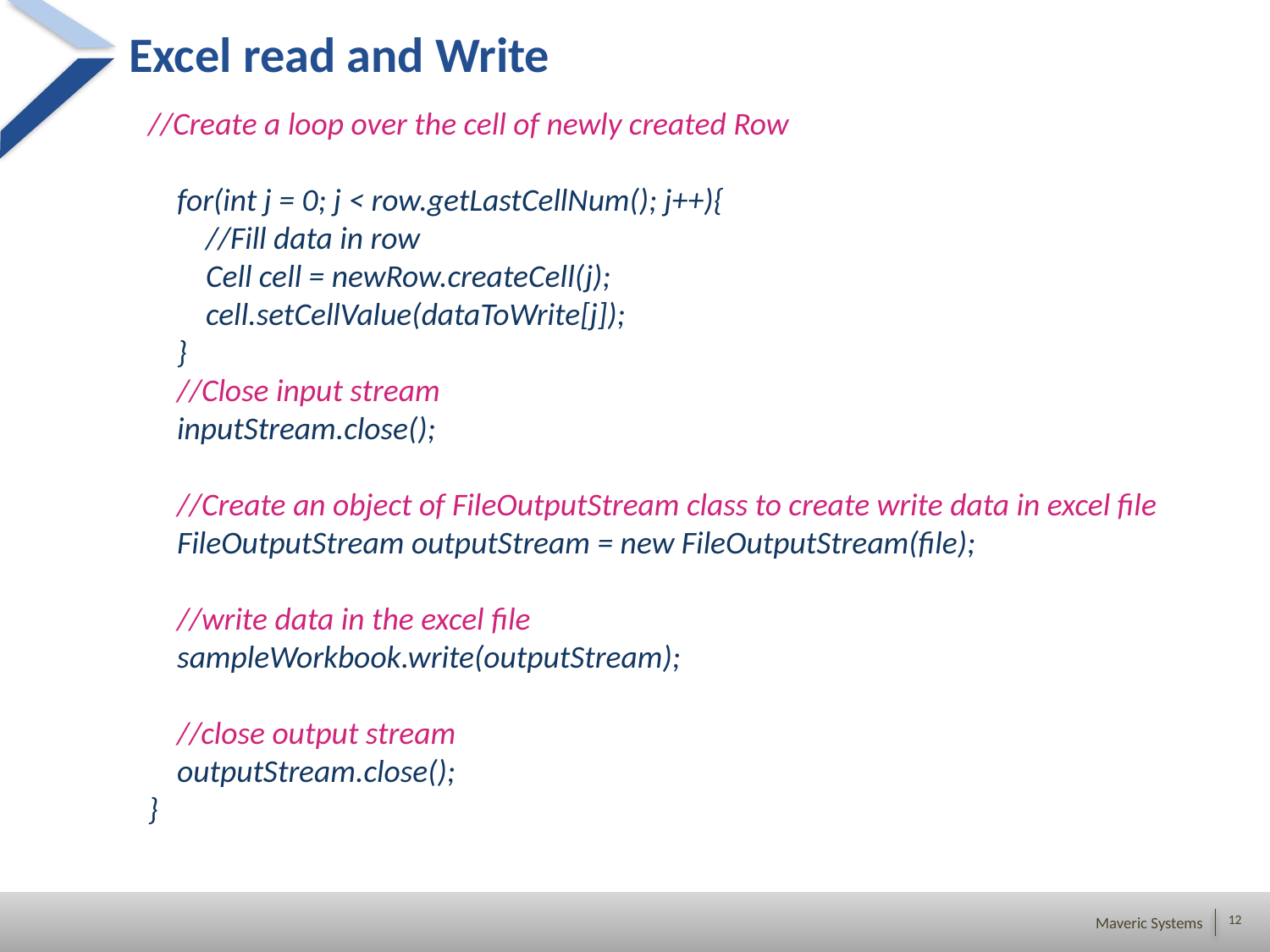

# Excel read and Write
//Create a loop over the cell of newly created Row

    for(int j = 0; j < row.getLastCellNum(); j++){
        //Fill data in row
        Cell cell = newRow.createCell(j);
        cell.setCellValue(dataToWrite[j]);
    }
    //Close input stream
    inputStream.close();

    //Create an object of FileOutputStream class to create write data in excel file
    FileOutputStream outputStream = new FileOutputStream(file);

    //write data in the excel file
    sampleWorkbook.write(outputStream);

    //close output stream
    outputStream.close();
}